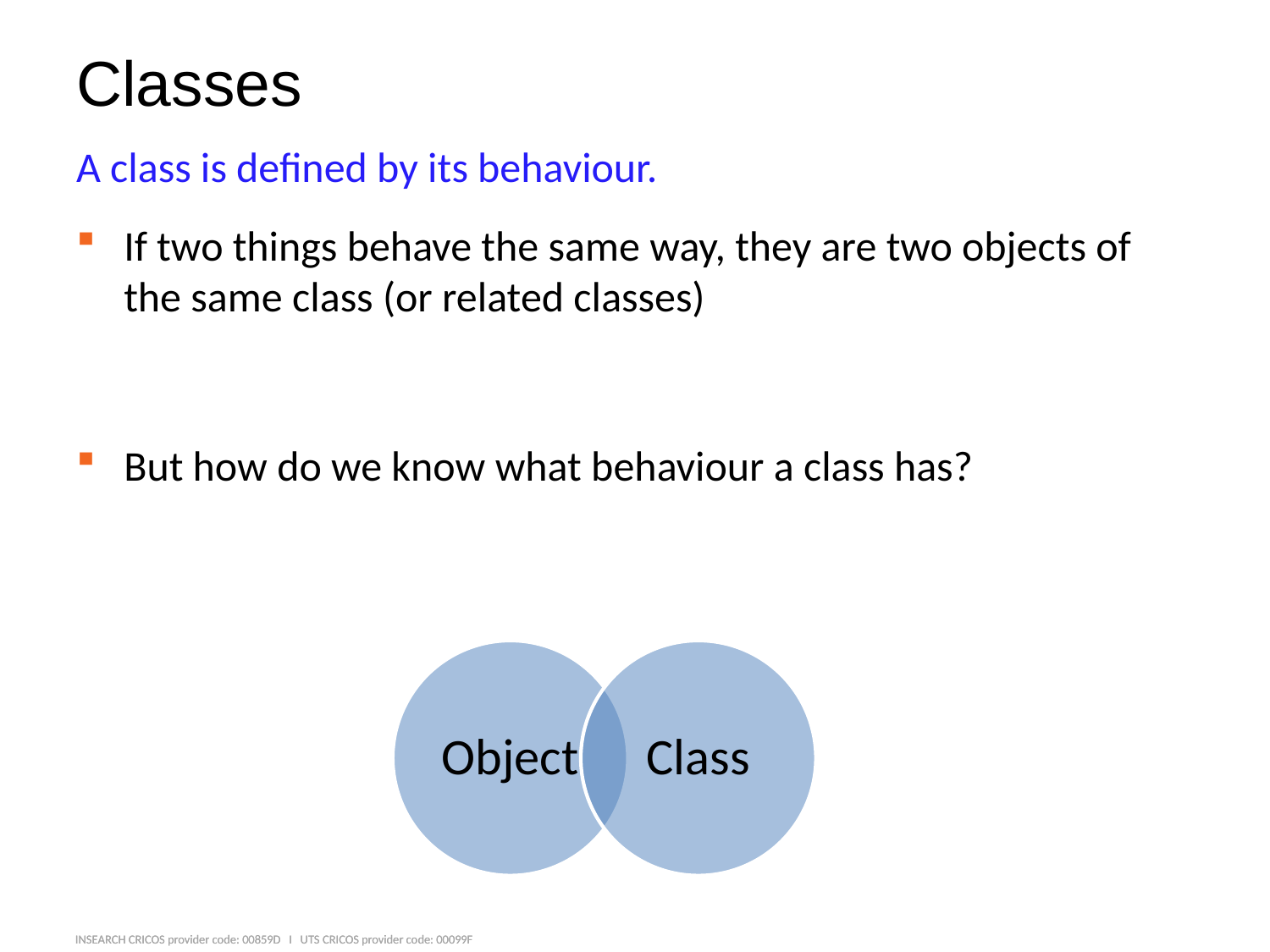

# Classes
A class is defined by its behaviour.

If two things behave the same way, they are two objects of the same class (or related classes)

But how do we know what behaviour a class has?

Object
Class